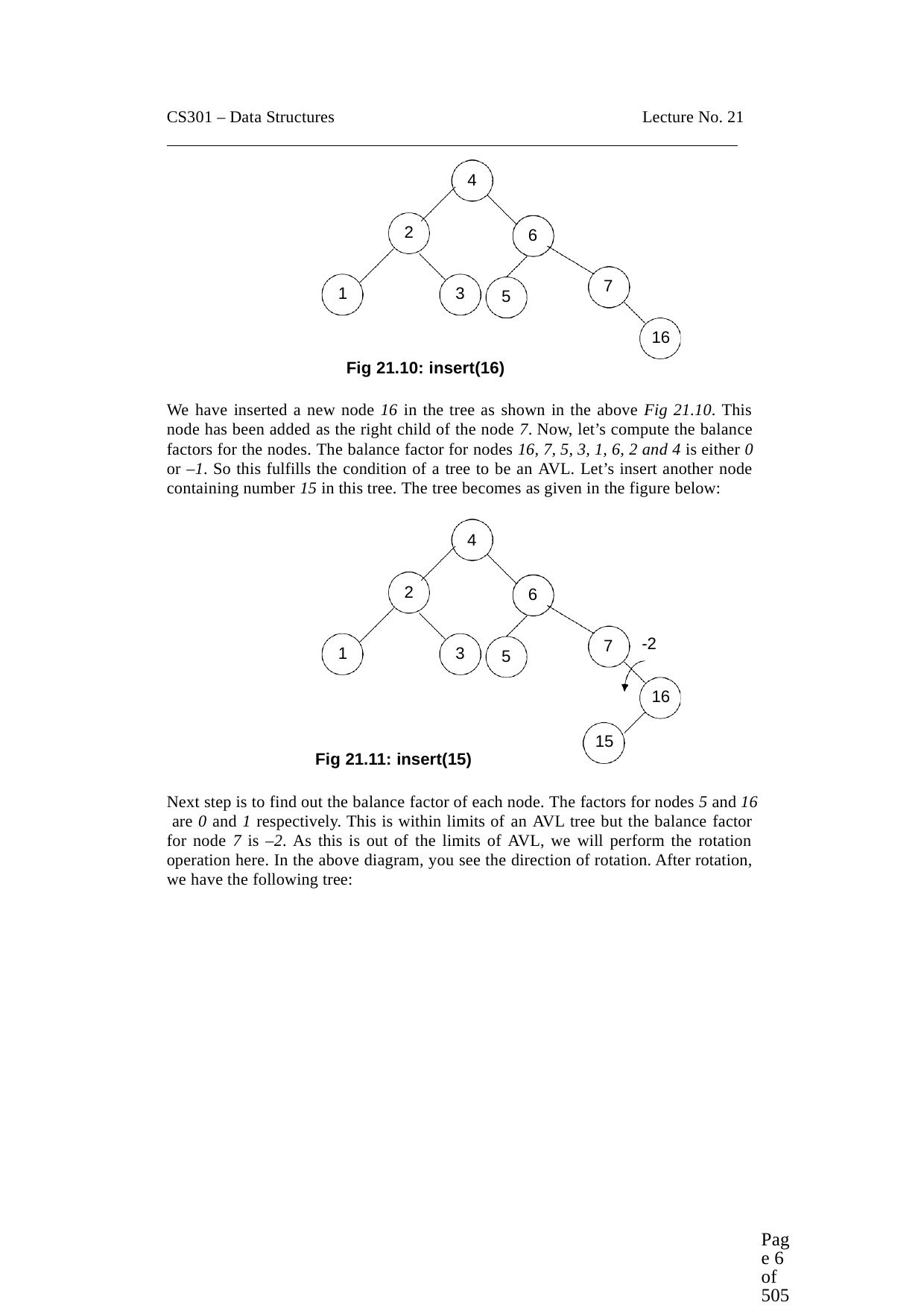

CS301 – Data Structures
Lecture No. 21

4
2
6
7
1
3
5
16
Fig 21.10: insert(16)

We have inserted a new node 16 in the tree as shown in the above Fig 21.10. This  node has been added as the right child of the node 7. Now, let’s compute the balance  factors for the nodes. The balance factor for nodes 16, 7, 5, 3, 1, 6, 2 and 4 is either 0  or –1. So this fulfills the condition of a tree to be an AVL. Let’s insert another node  containing number 15 in this tree. The tree becomes as given in the figure below:

4

2
6
-2
7
1
3
5
16

15
Fig 21.11: insert(15)

Next step is to find out the balance factor of each node. The factors for nodes 5 and 16  are 0 and 1 respectively. This is within limits of an AVL tree but the balance factor  for node 7 is –2. As this is out of the limits of AVL, we will perform the rotation  operation here. In the above diagram, you see the direction of rotation. After rotation,  we have the following tree:
Page 6 of 505